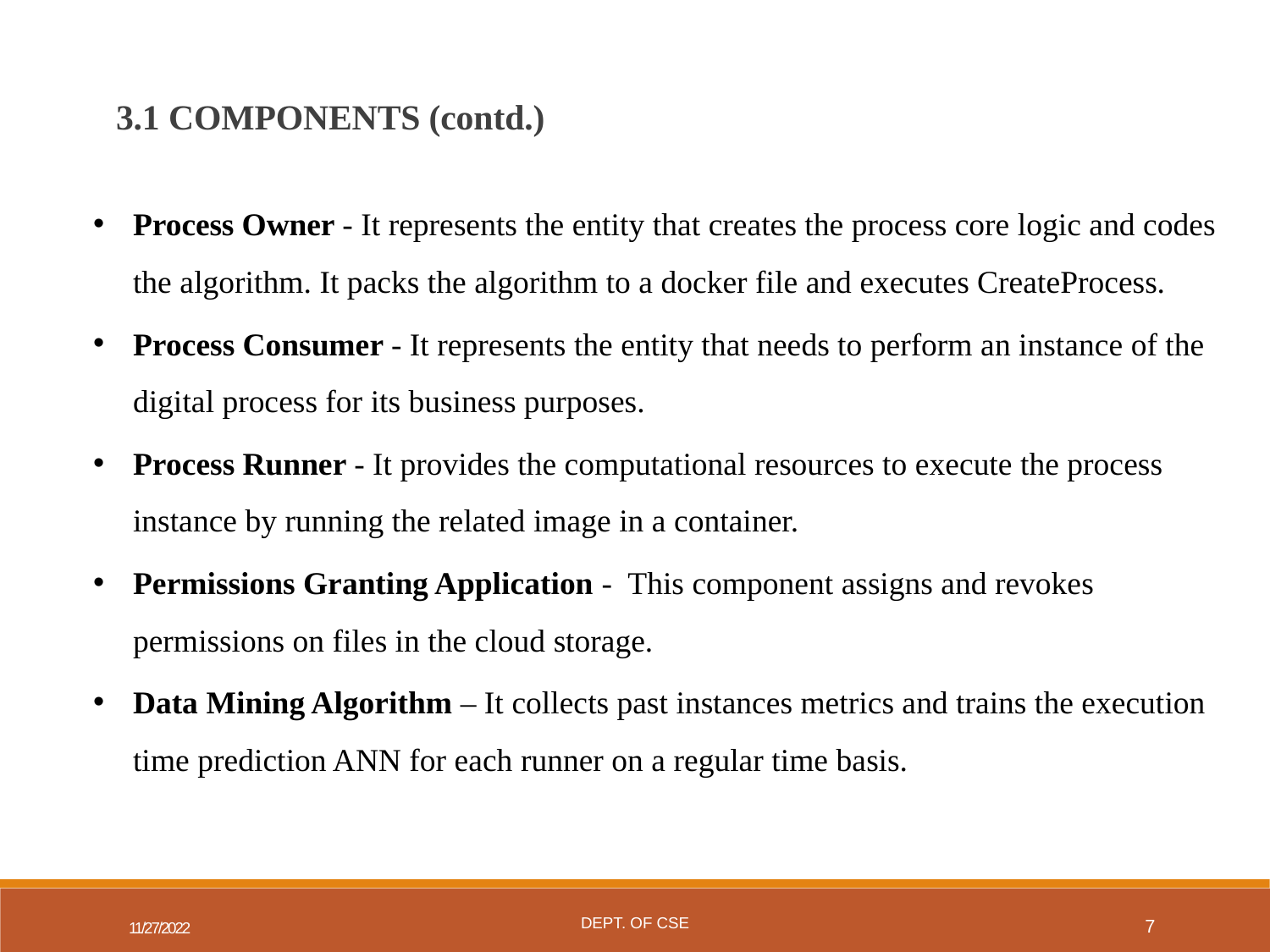

3.1 COMPONENTS (contd.)
Process Owner - It represents the entity that creates the process core logic and codes the algorithm. It packs the algorithm to a docker file and executes CreateProcess.
Process Consumer - It represents the entity that needs to perform an instance of the digital process for its business purposes.
Process Runner - It provides the computational resources to execute the process instance by running the related image in a container.
Permissions Granting Application -  This component assigns and revokes permissions on files in the cloud storage.
Data Mining Algorithm – It collects past instances metrics and trains the execution time prediction ANN for each runner on a regular time basis.

11/27/2022
Dept. of CSE
7